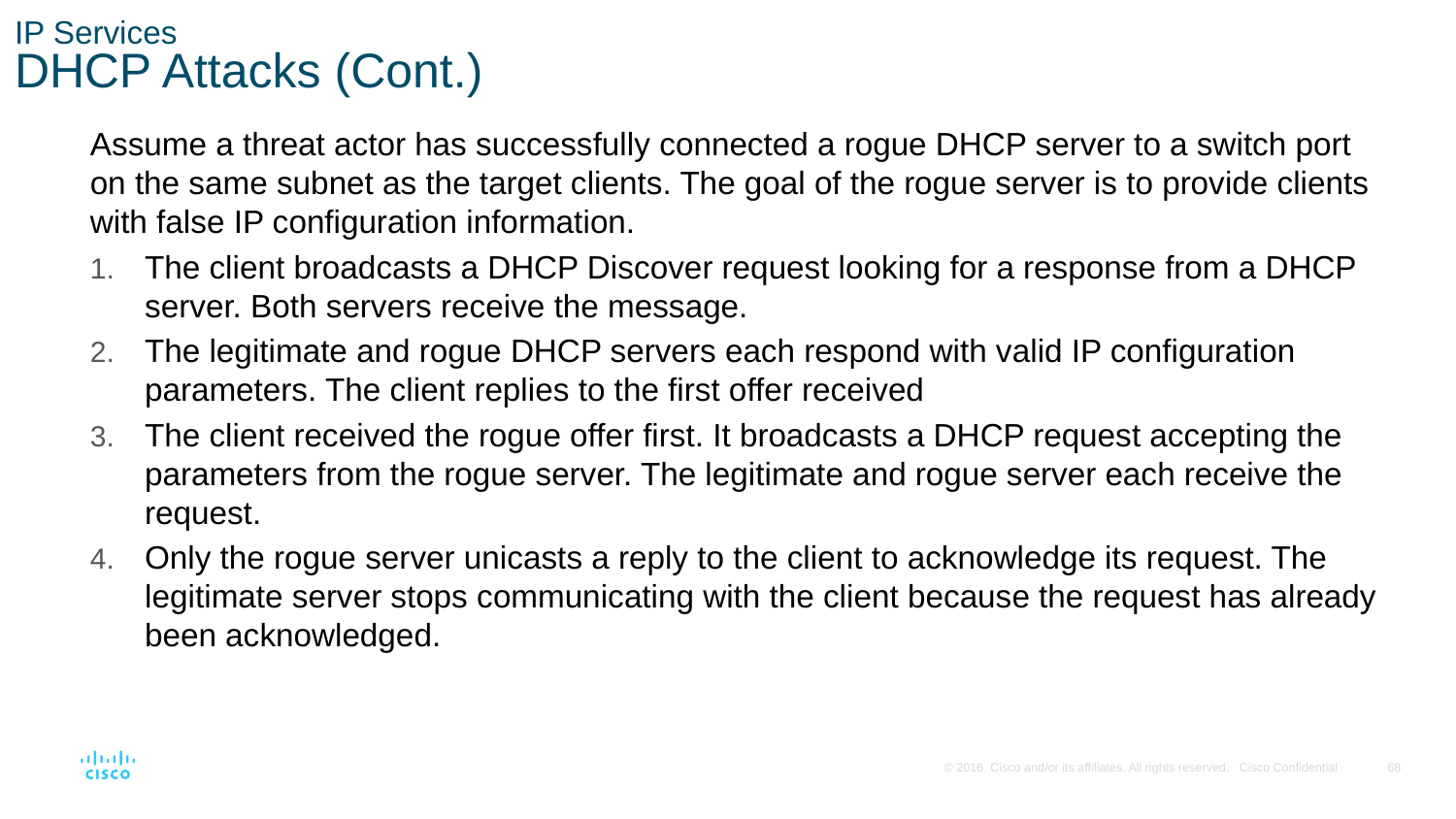

# IP Services DHCP Attacks (Cont.)
Assume a threat actor has successfully connected a rogue DHCP server to a switch port on the same subnet as the target clients. The goal of the rogue server is to provide clients with false IP configuration information.
The client broadcasts a DHCP Discover request looking for a response from a DHCP server. Both servers receive the message.
The legitimate and rogue DHCP servers each respond with valid IP configuration parameters. The client replies to the first offer received
The client received the rogue offer first. It broadcasts a DHCP request accepting the parameters from the rogue server. The legitimate and rogue server each receive the request.
Only the rogue server unicasts a reply to the client to acknowledge its request. The legitimate server stops communicating with the client because the request has already been acknowledged.